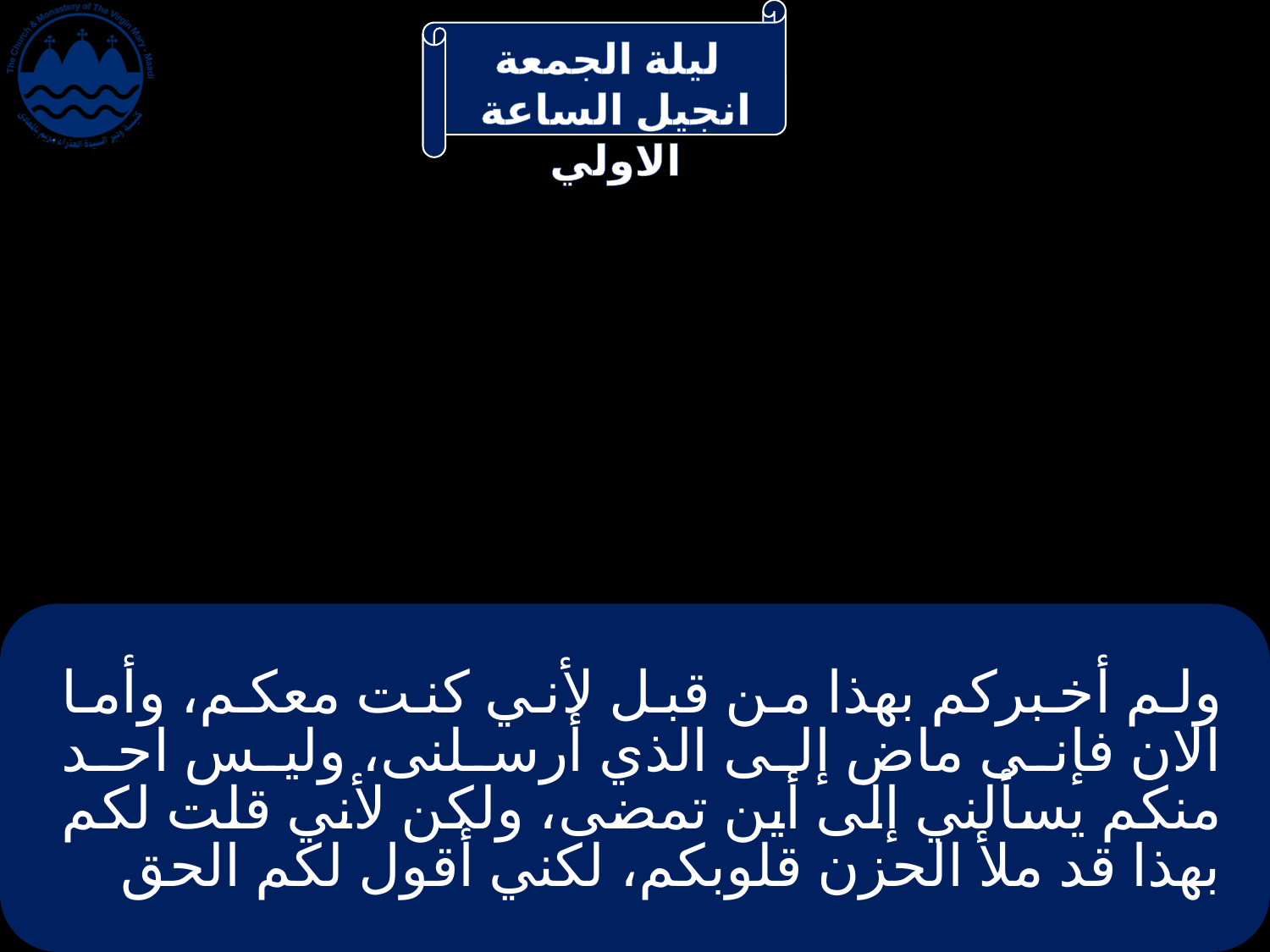

# ولم أخبركم بهذا من قبل لأني كنت معكم، وأما الان فإنى ماض إلى الذي أرسلنى، وليس احد منكم يسألني إلى أين تمضى، ولكن لأني قلت لكم بهذا قد ملأ الحزن قلوبكم، لكني أقول لكم الحق